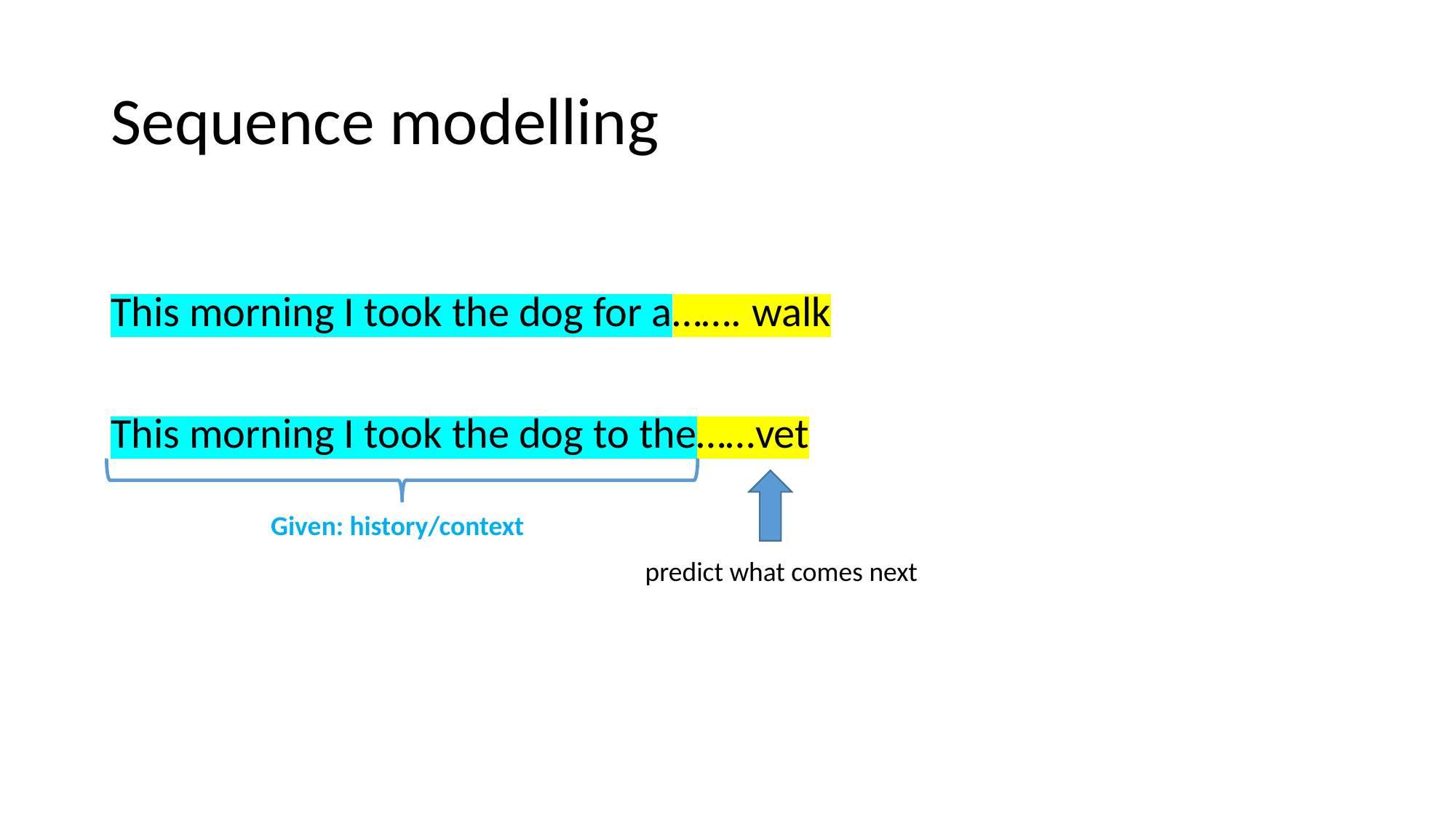

# Sequence modelling

This morning I took the dog for a……. walk

This morning I took the dog to the……vet

Given: history/context
predict what comes next